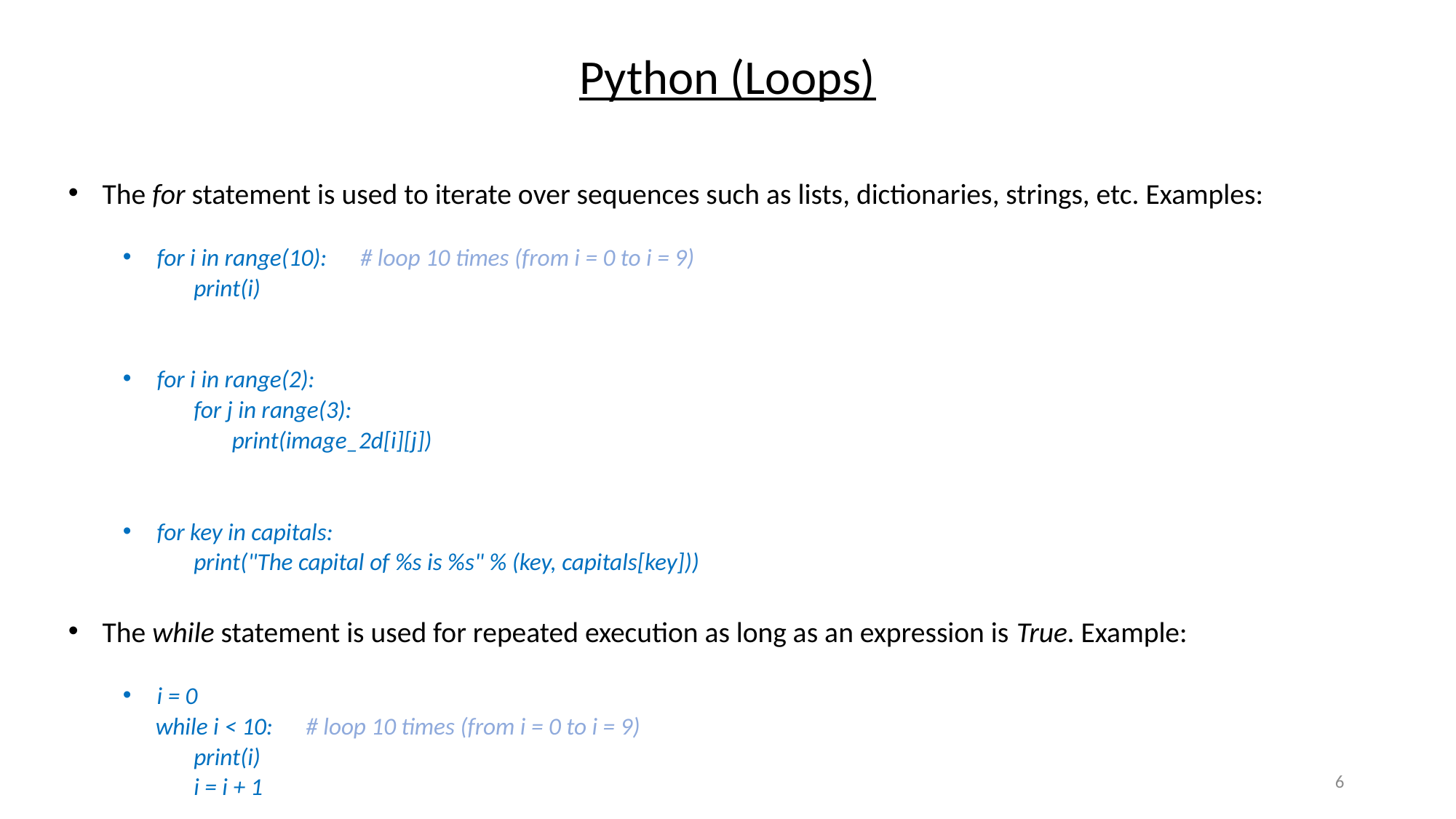

# Python (Loops)
The for statement is used to iterate over sequences such as lists, dictionaries, strings, etc. Examples:

for i in range(10):      # loop 10 times (from i = 0 to i = 9)
             print(i)

for i in range(2):
             for j in range(3):
                    print(image_2d[i][j])

for key in capitals:
             print("The capital of %s is %s" % (key, capitals[key]))

The while statement is used for repeated execution as long as an expression is True. Example:

i = 0
      while i < 10:      # loop 10 times (from i = 0 to i = 9)
             print(i)
             i = i + 1
6